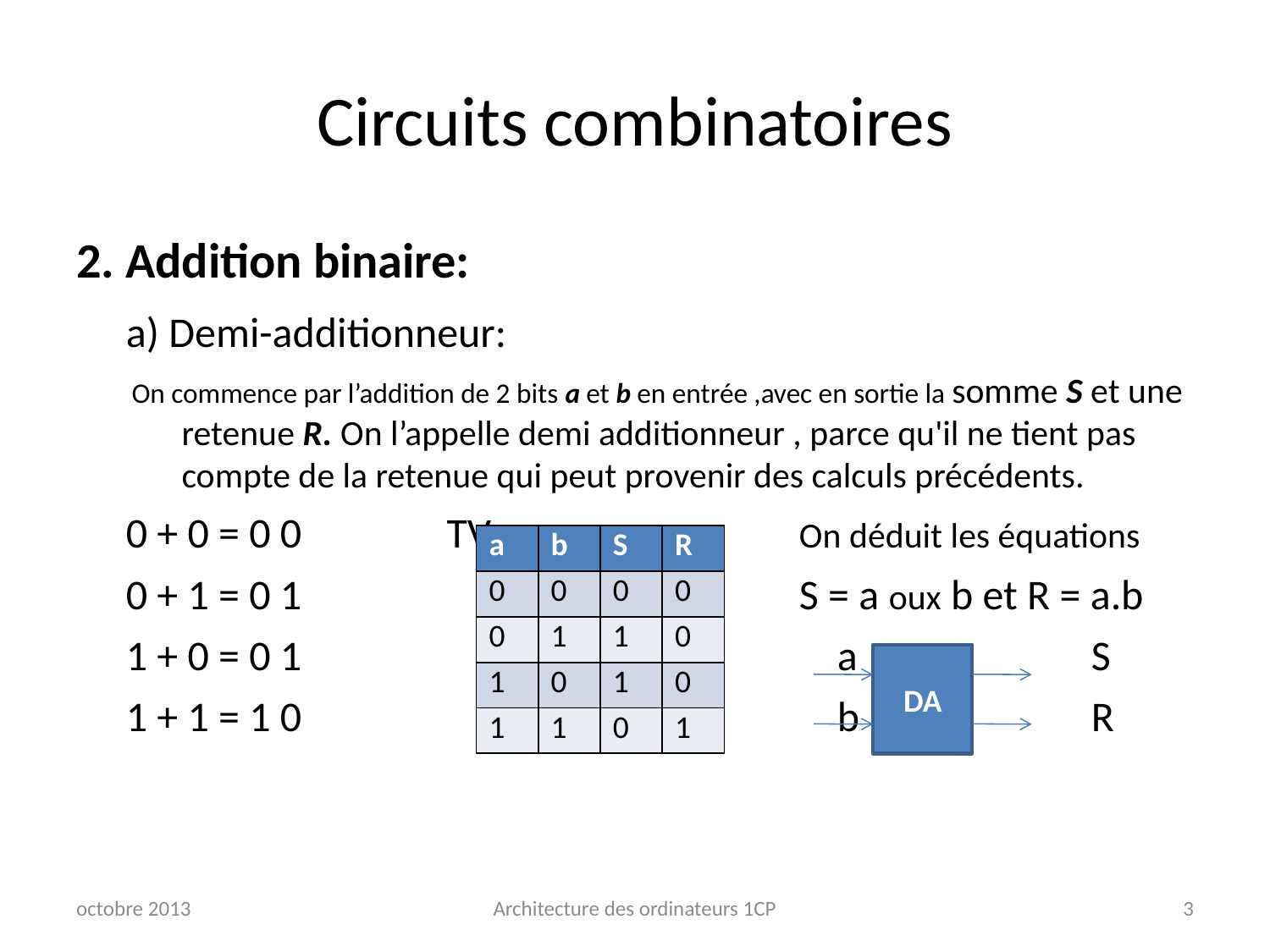

# Circuits combinatoires
2. Addition binaire:
	a) Demi-additionneur:
On commence par l’addition de 2 bits a et b en entrée ,avec en sortie la somme S et une retenue R. On l’appelle demi additionneur , parce qu'il ne tient pas compte de la retenue qui peut provenir des calculs précédents.
	0 + 0 = 0 0	       TV			    On déduit les équations
	0 + 1 = 0 1				    S = a oux b et R = a.b
	1 + 0 = 0 1				        a		        S
	1 + 1 = 1 0				        b		        R

| a | b | S | R |
| --- | --- | --- | --- |
| 0 | 0 | 0 | 0 |
| 0 | 1 | 1 | 0 |
| 1 | 0 | 1 | 0 |
| 1 | 1 | 0 | 1 |
DA
octobre 2013
Architecture des ordinateurs 1CP
3